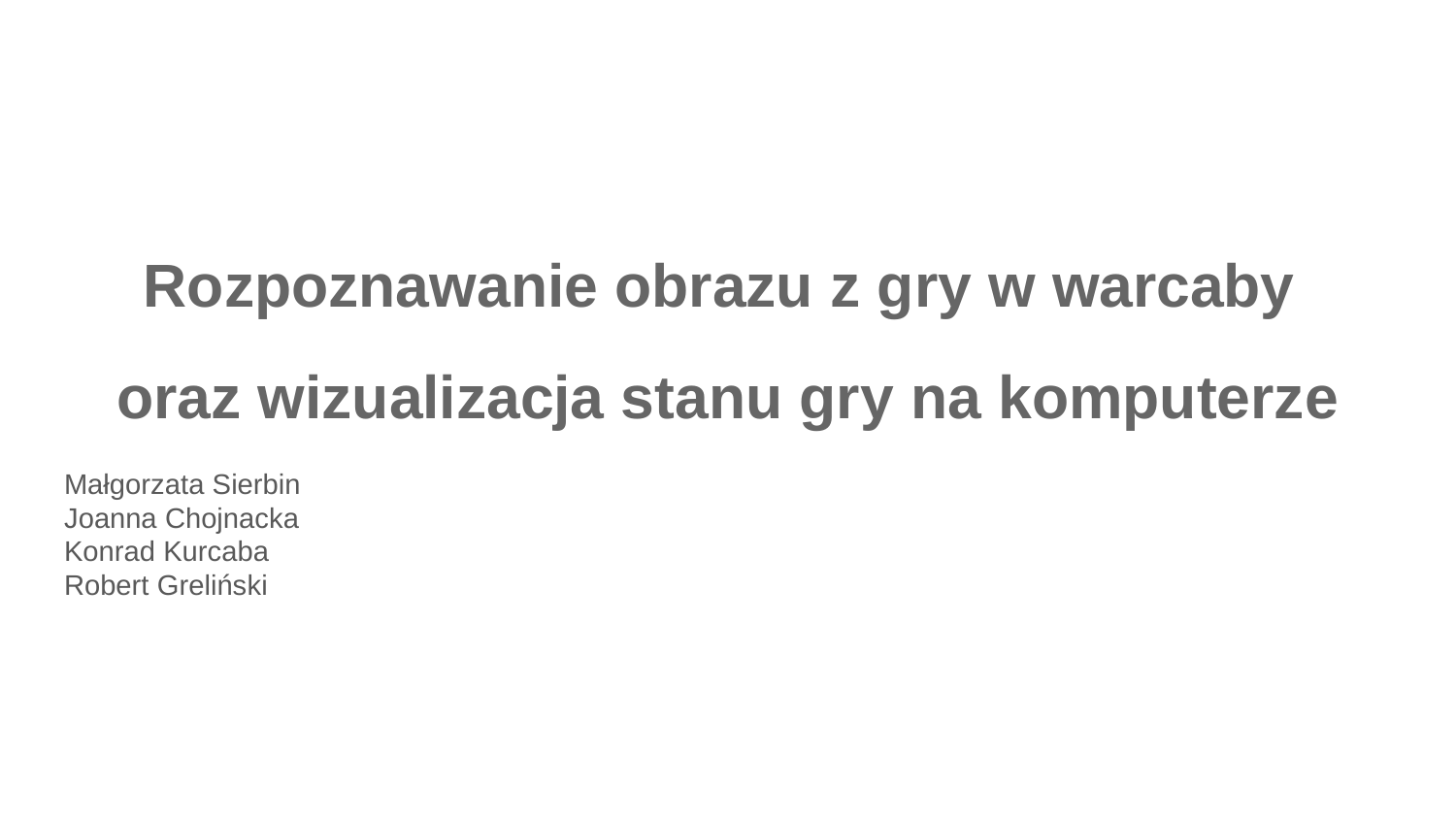

# Rozpoznawanie obrazu z gry w warcaby
oraz wizualizacja stanu gry na komputerze
Małgorzata Sierbin
Joanna Chojnacka
Konrad Kurcaba
Robert Greliński